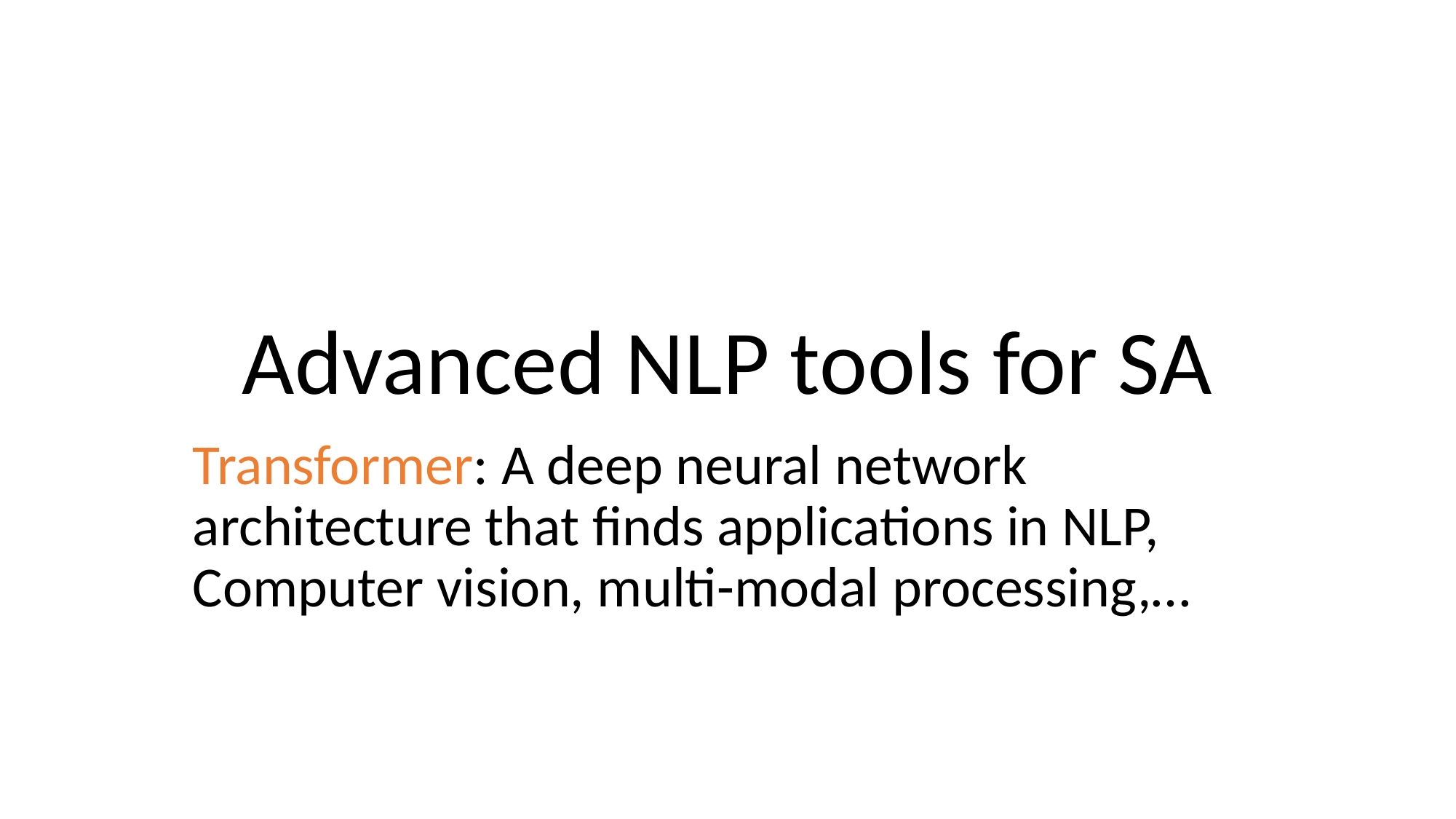

# Advanced NLP tools for SA
Transformer: A deep neural network architecture that finds applications in NLP, Computer vision, multi-modal processing,…